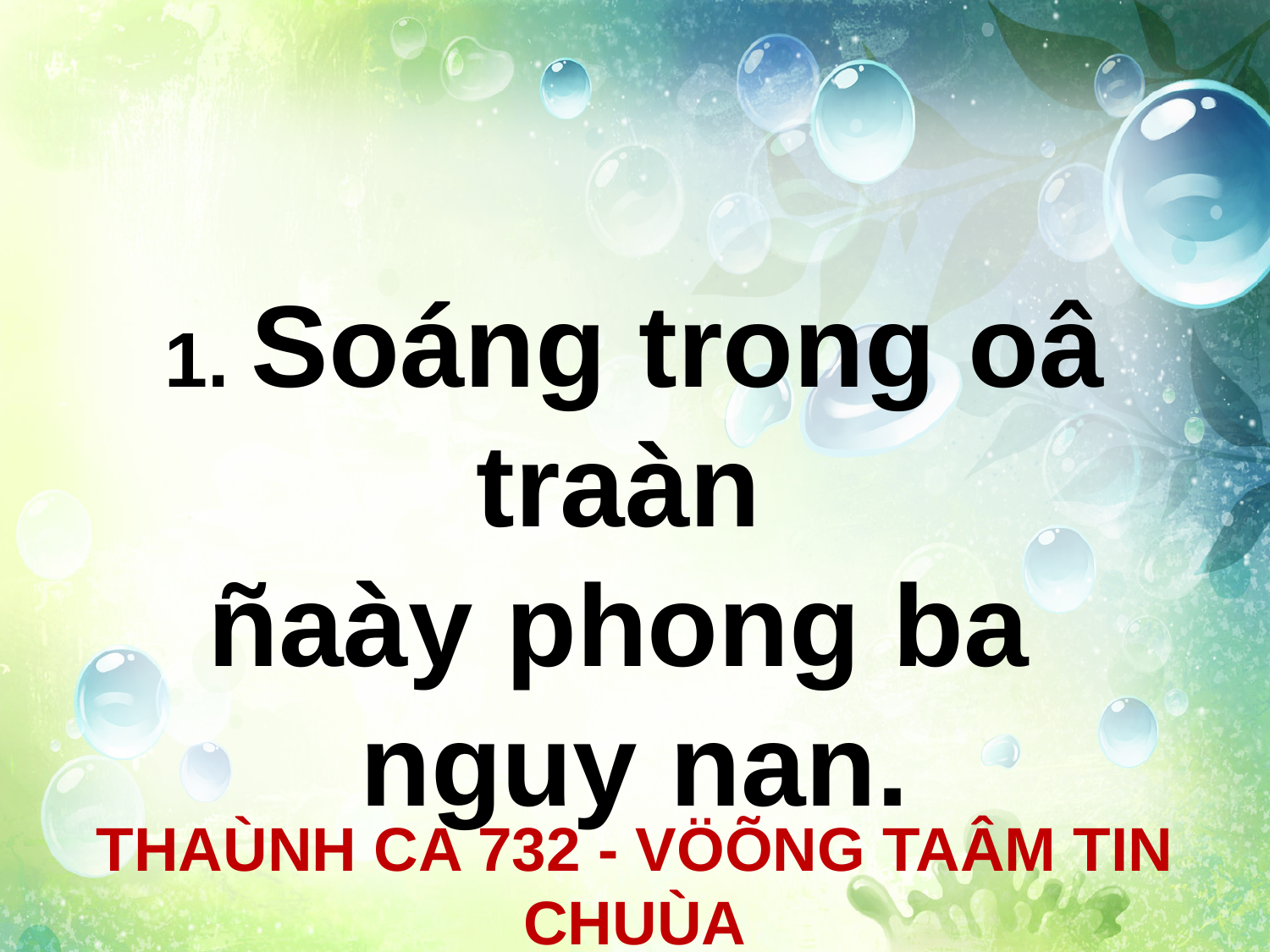

1. Soáng trong oâ traàn
ñaày phong ba
nguy nan.
THAÙNH CA 732 - VÖÕNG TAÂM TIN CHUÙA